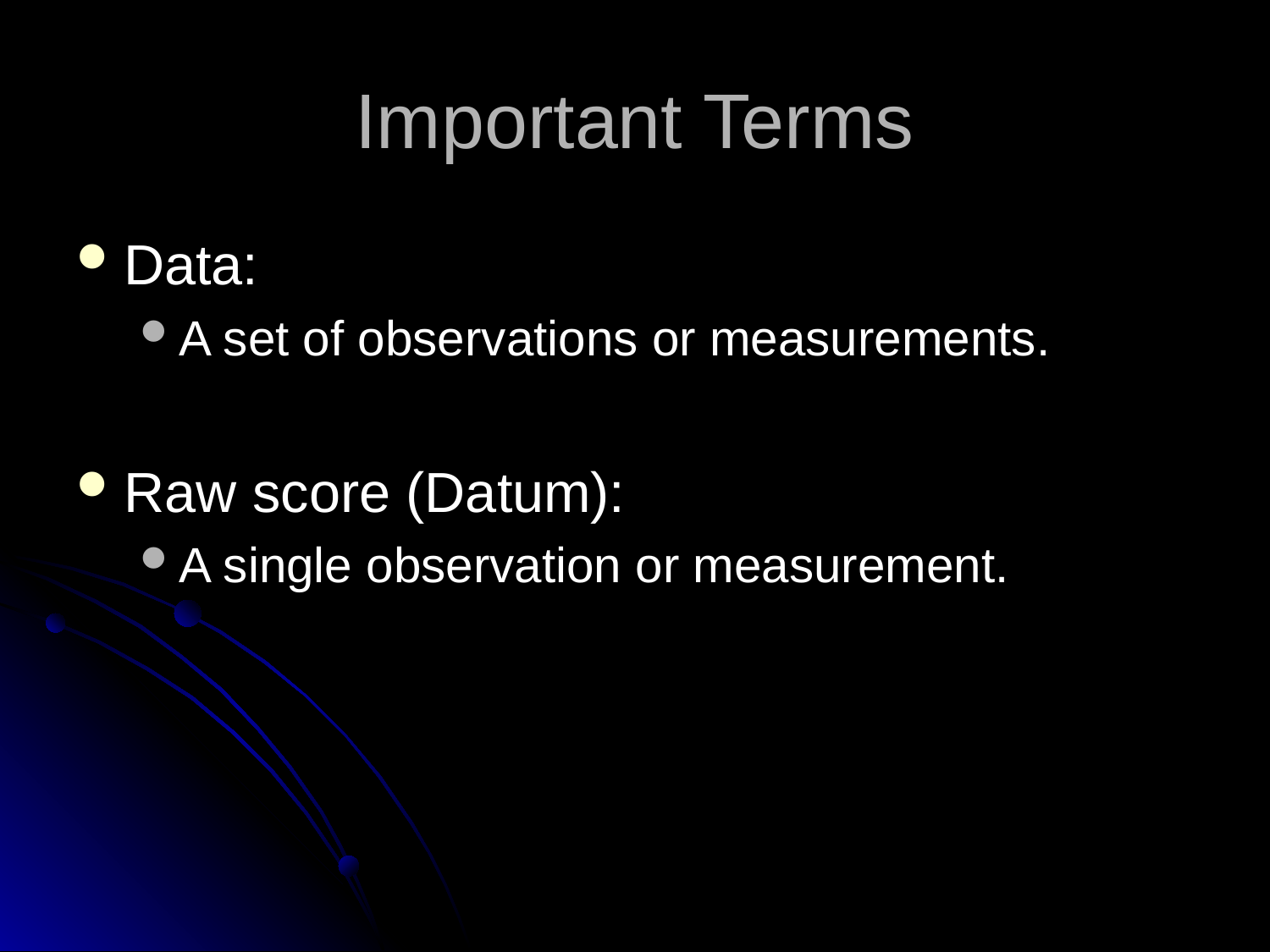

# Important Terms
Data:
A set of observations or measurements.

Raw score (Datum):
A single observation or measurement.